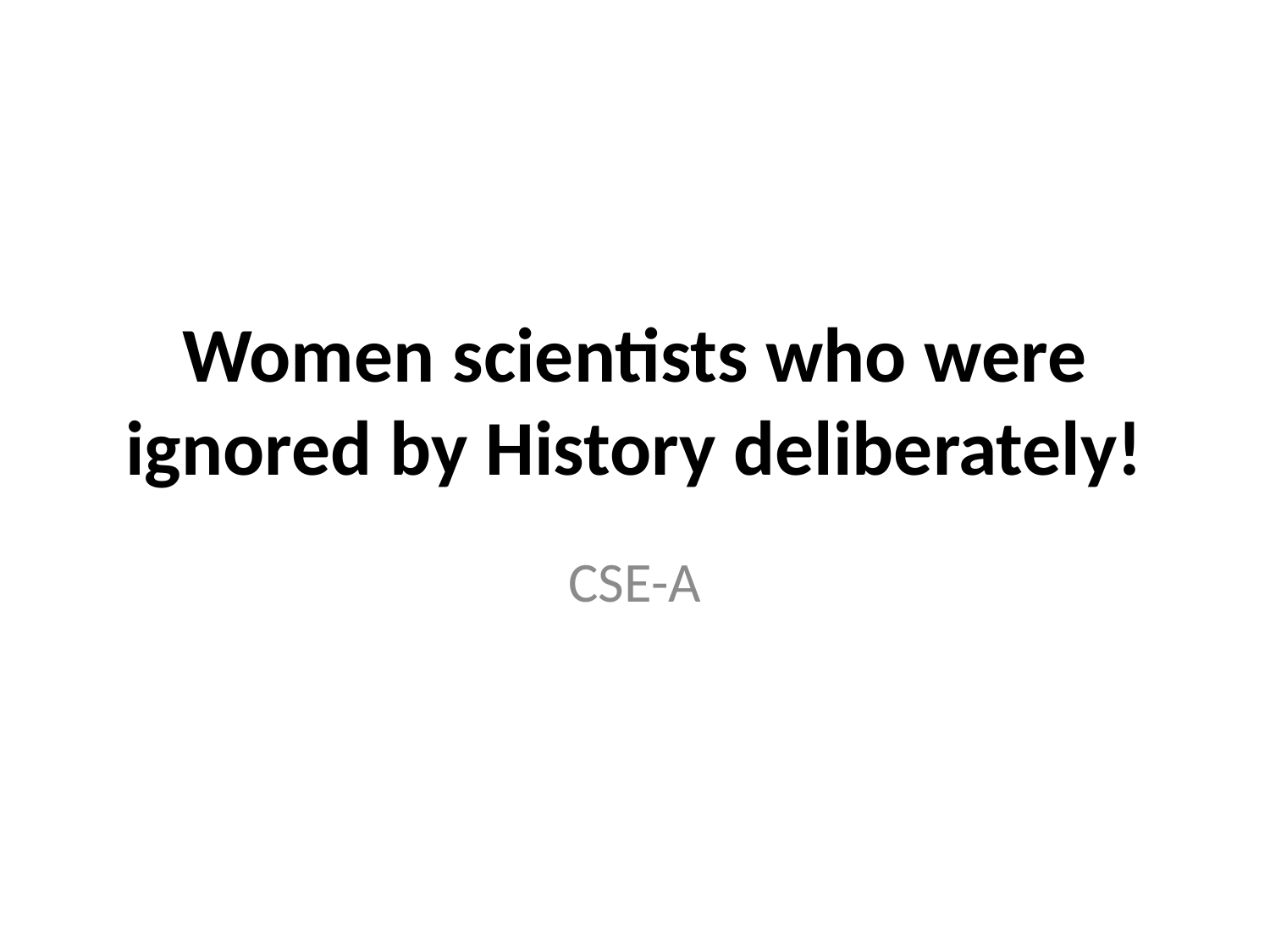

# Women scientists who were ignored by History deliberately!
CSE-A